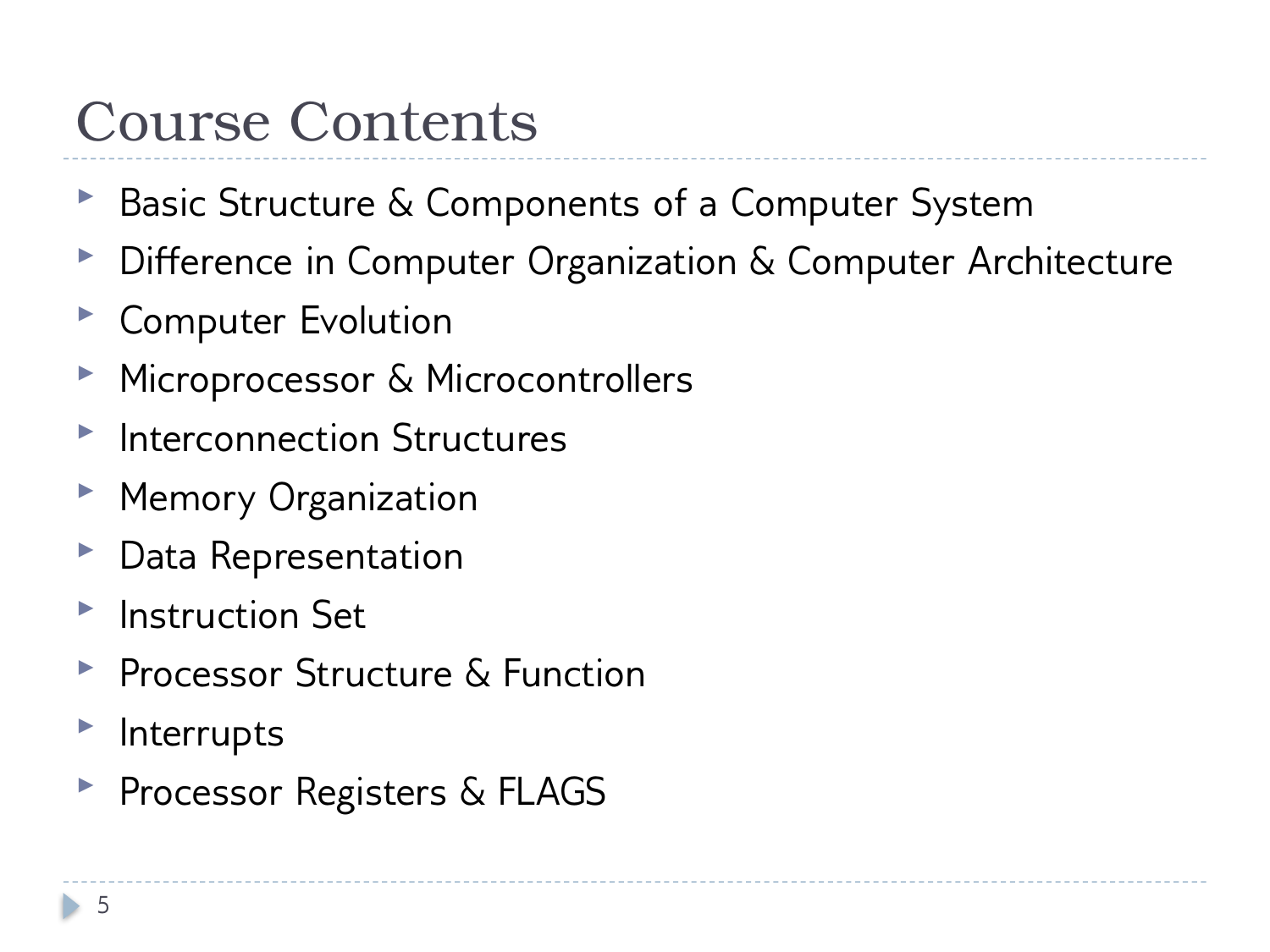

Course Contents
Basic Structure & Components of a Computer System
Difference in Computer Organization & Computer Architecture
Computer Evolution
Microprocessor & Microcontrollers
Interconnection Structures
Memory Organization
Data Representation
Instruction Set
Processor Structure & Function
Interrupts
Processor Registers & FLAGS

5